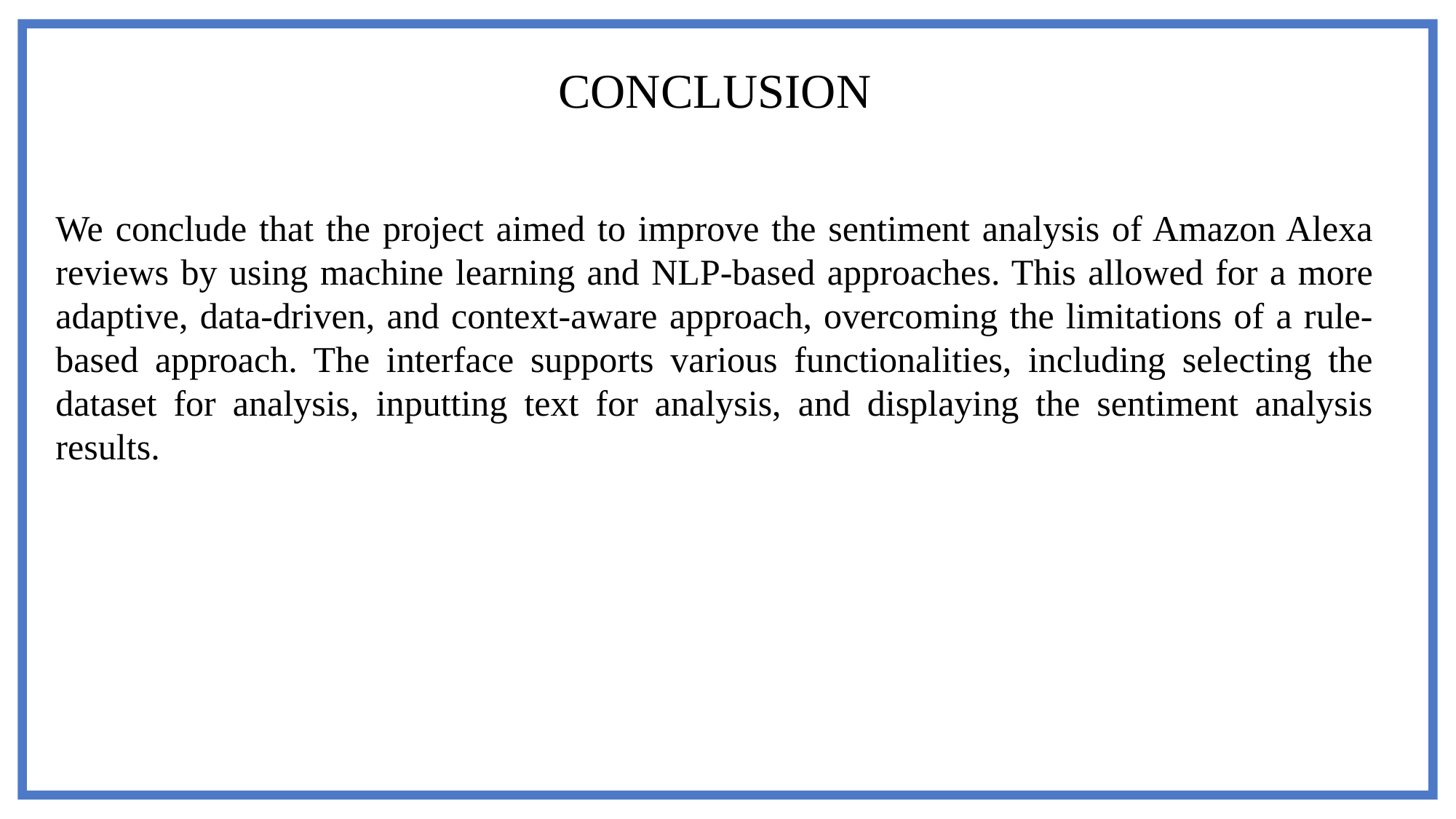

CONCLUSION

We conclude that the project aimed to improve the sentiment analysis of Amazon Alexa reviews by using machine learning and NLP-based approaches. This allowed for a more adaptive, data-driven, and context-aware approach, overcoming the limitations of a rule-based approach. The interface supports various functionalities, including selecting the dataset for analysis, inputting text for analysis, and displaying the sentiment analysis results.